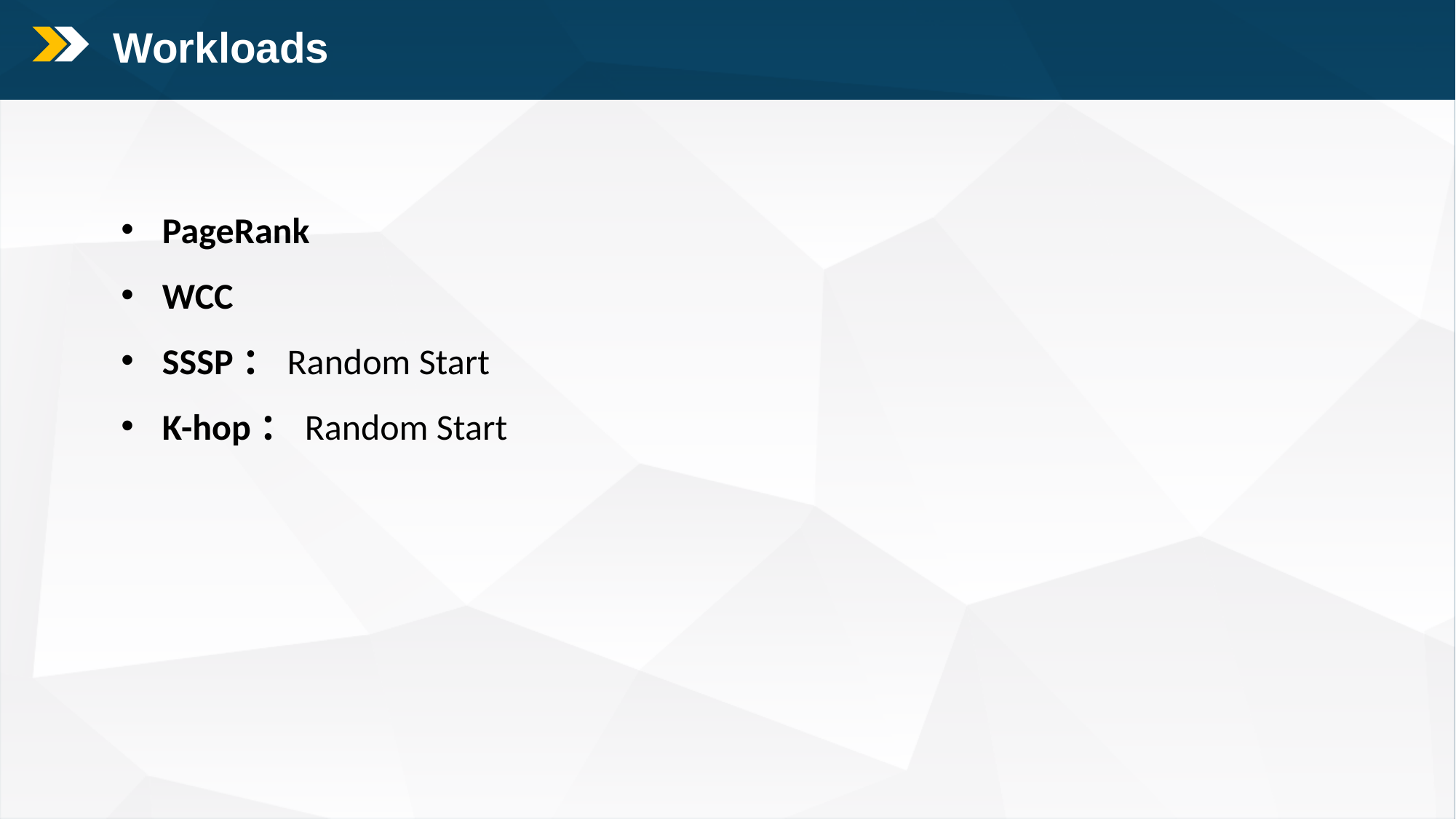

Workloads

PageRank
WCC
SSSP：Random Start
K-hop：Random Start